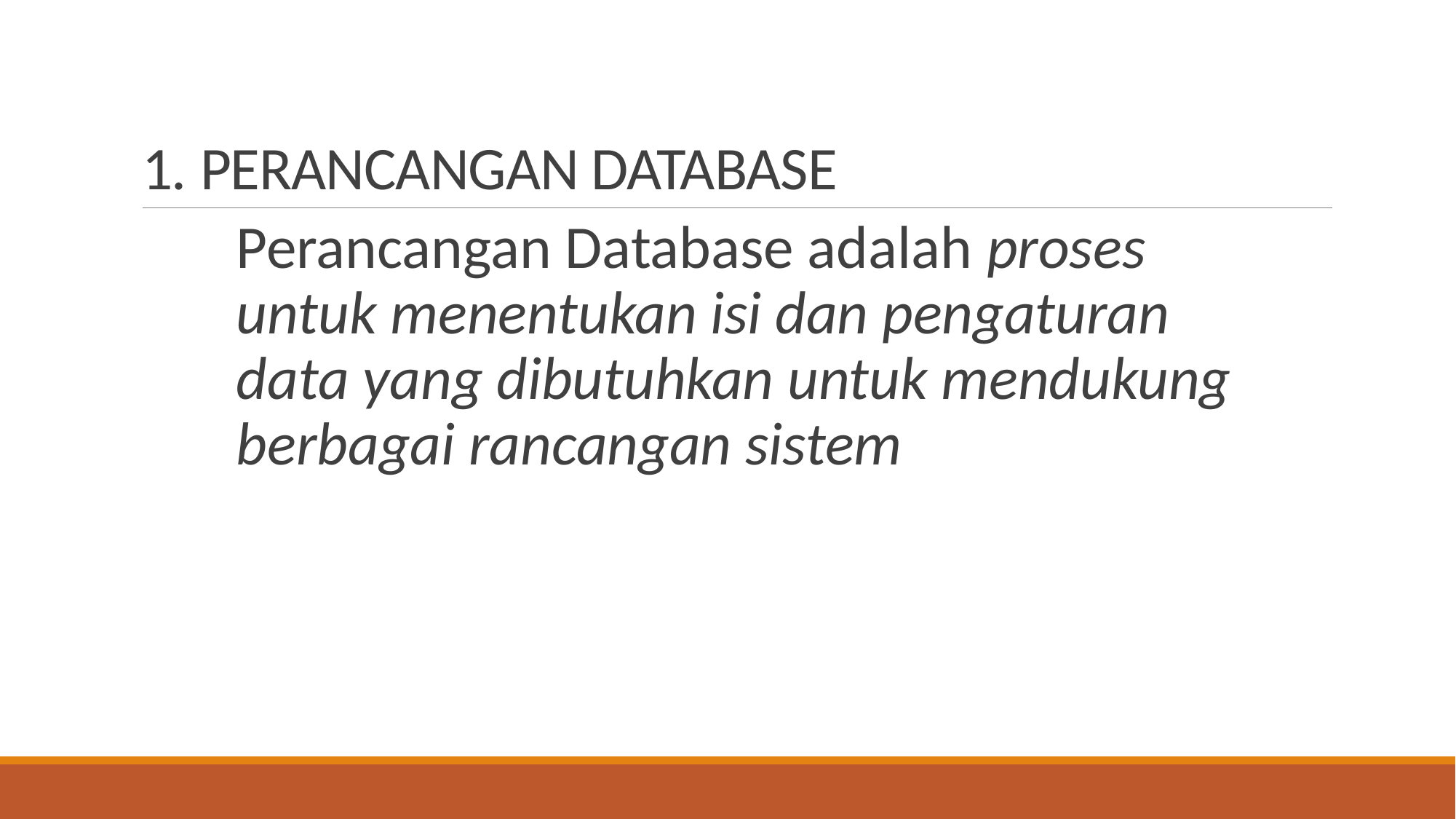

# 1. PERANCANGAN DATABASE

Perancangan Database adalah proses untuk menentukan isi dan pengaturan data yang dibutuhkan untuk mendukung berbagai rancangan sistem